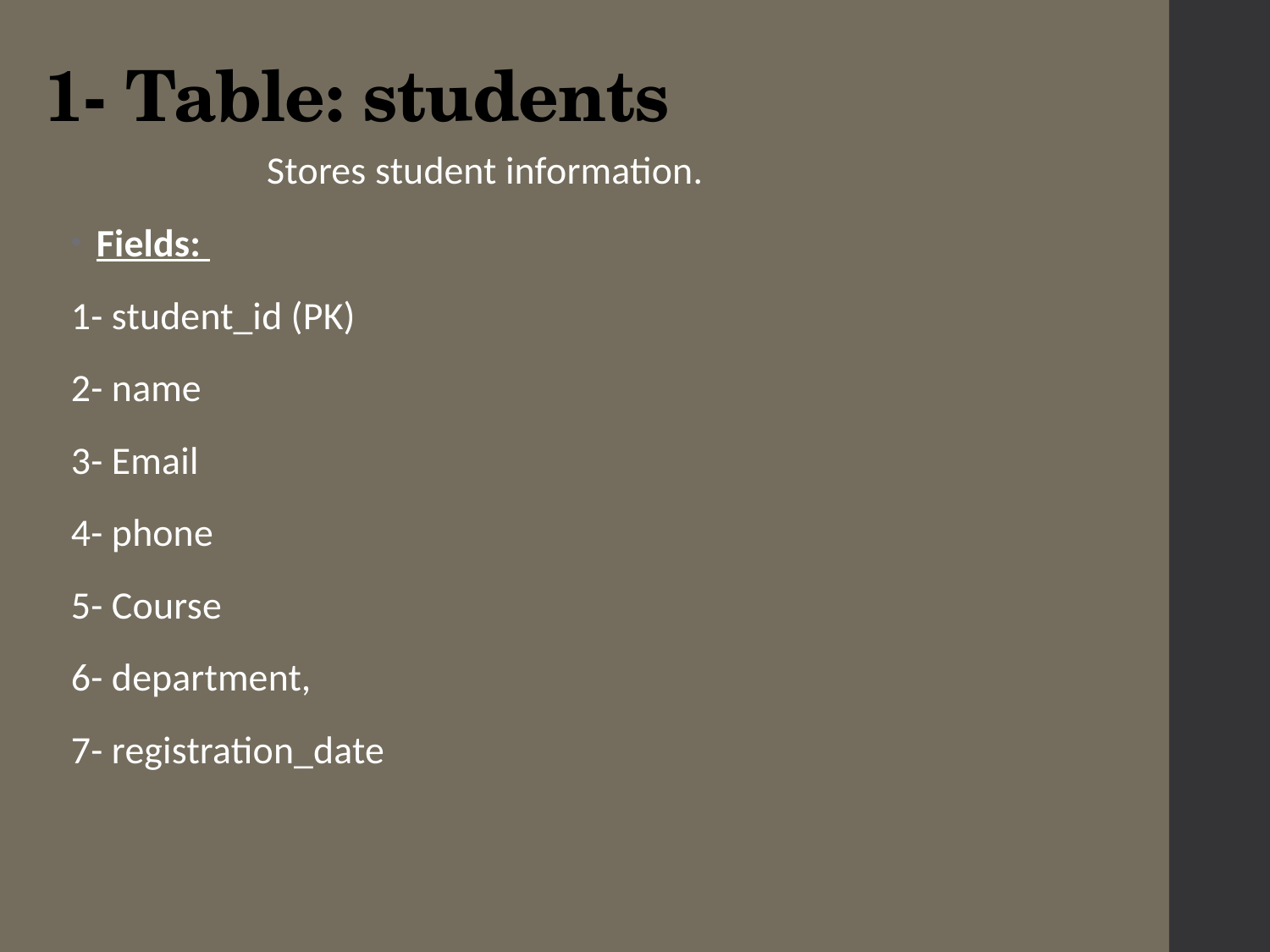

# 1- Table: students
Stores student information.
Fields:
1- student_id (PK)
2- name
3- Email
4- phone
5- Course
6- department,
7- registration_date